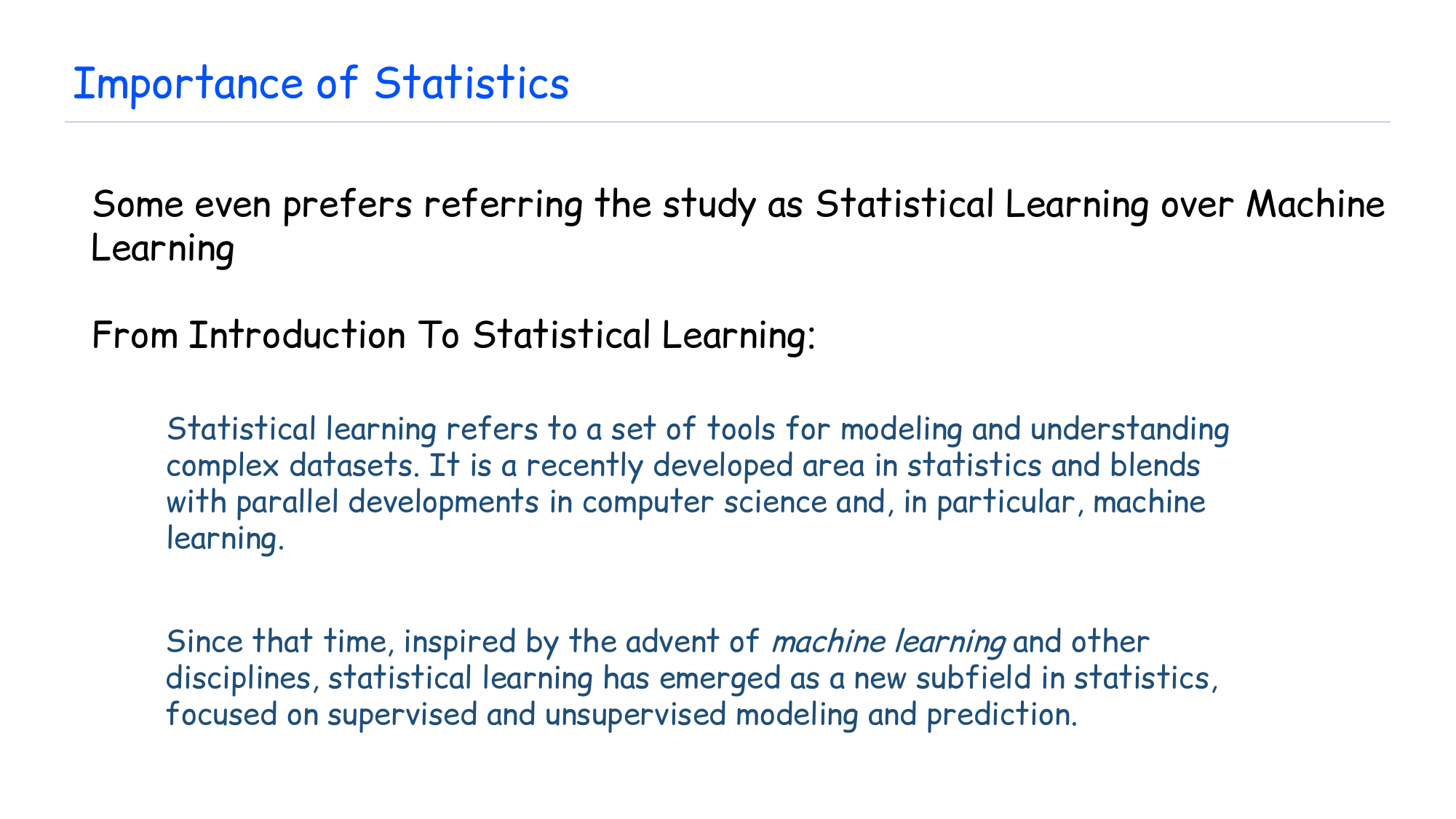

# Importance of Statistics

Some even prefers referring the study as Statistical Learning over Machine Learning

From Introduction To Statistical Learning:

Statistical learning refers to a set of tools for modeling and understanding
complex datasets. It is a recently developed area in statistics and blends
with parallel developments in computer science and, in particular, machine
learning.
Since that time, inspired by the advent of machine learning and other
disciplines, statistical learning has emerged as a new subfield in statistics,
focused on supervised and unsupervised modeling and prediction.